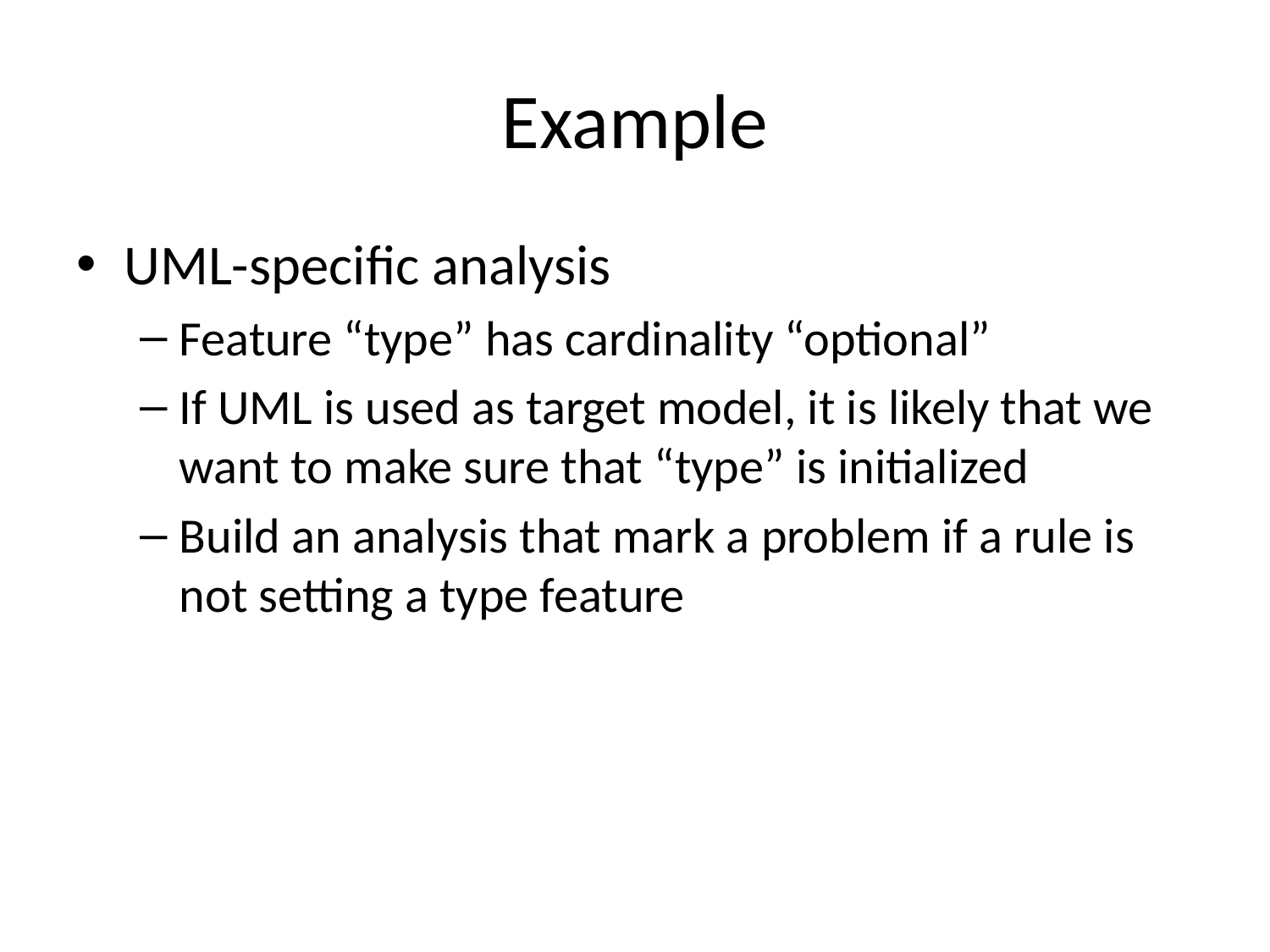

# Example
UML-specific analysis
Feature “type” has cardinality “optional”
If UML is used as target model, it is likely that we want to make sure that “type” is initialized
Build an analysis that mark a problem if a rule is not setting a type feature